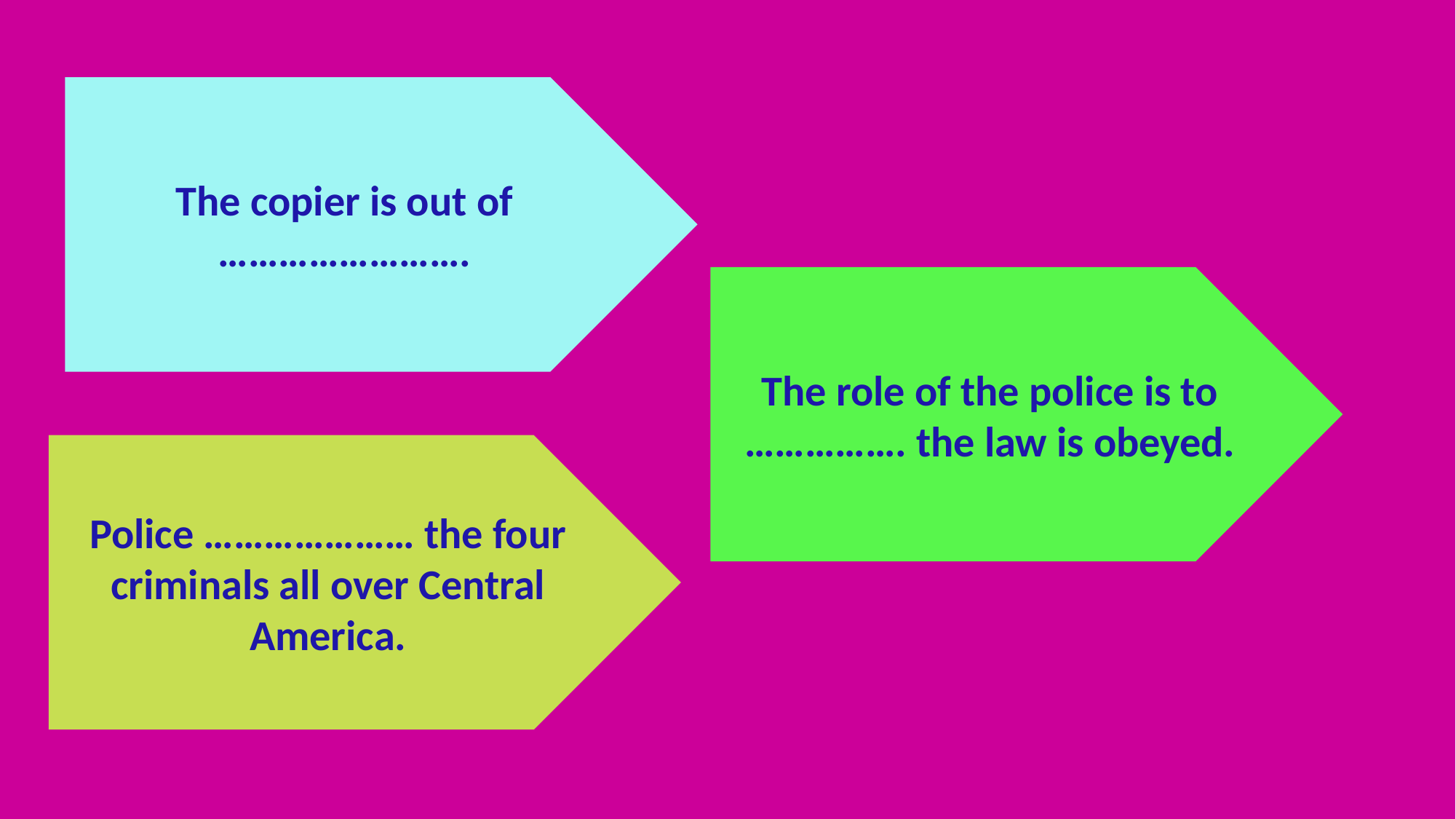

The copier is out of …………………….
The role of the police is to ……………. the law is obeyed.
Police ………………… the four criminals all over Central America.